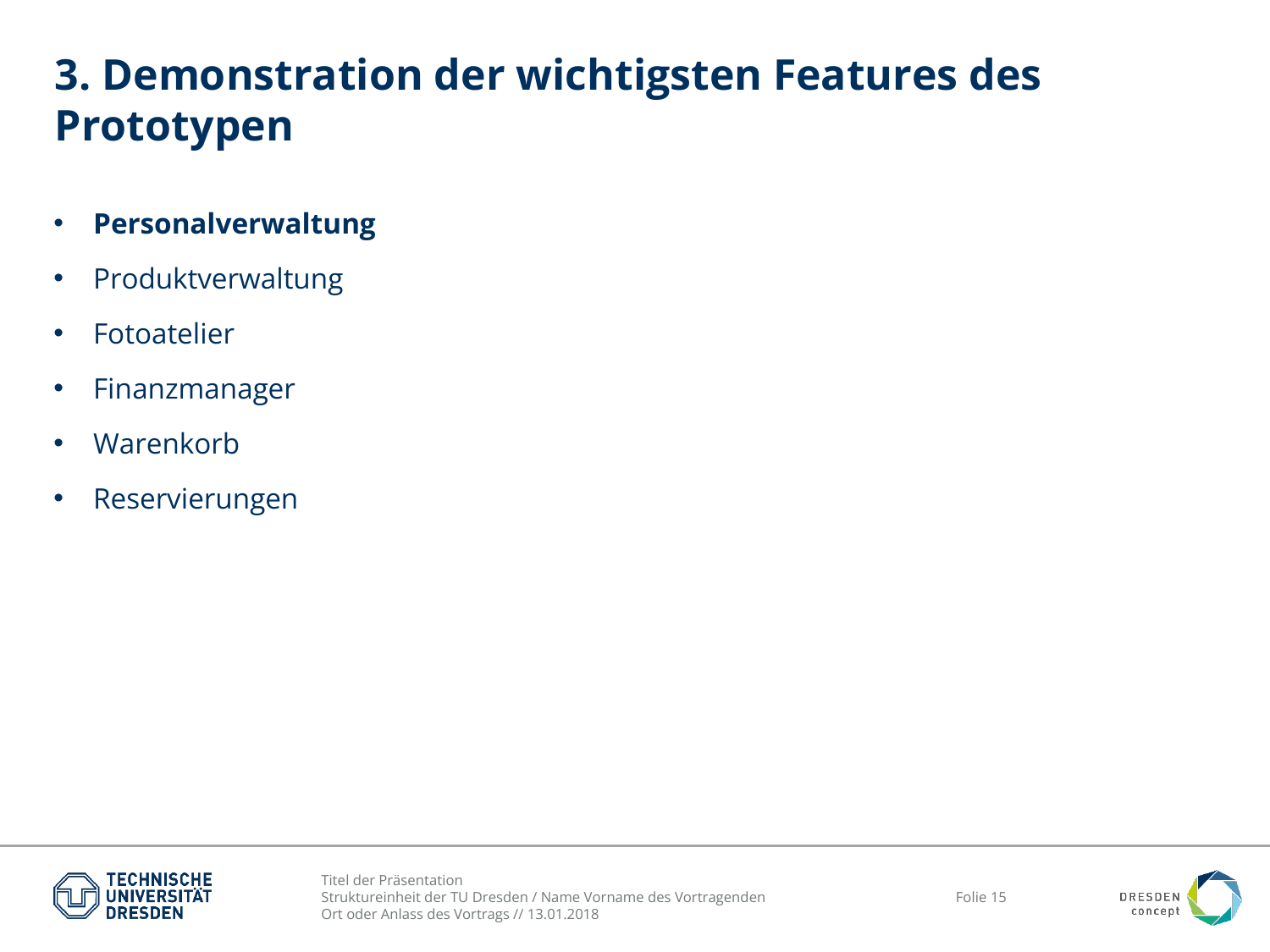

# 3. Demonstration der wichtigsten Features des Prototypen
Personalverwaltung
Produktverwaltung
Fotoatelier
Finanzmanager
Warenkorb
Reservierungen